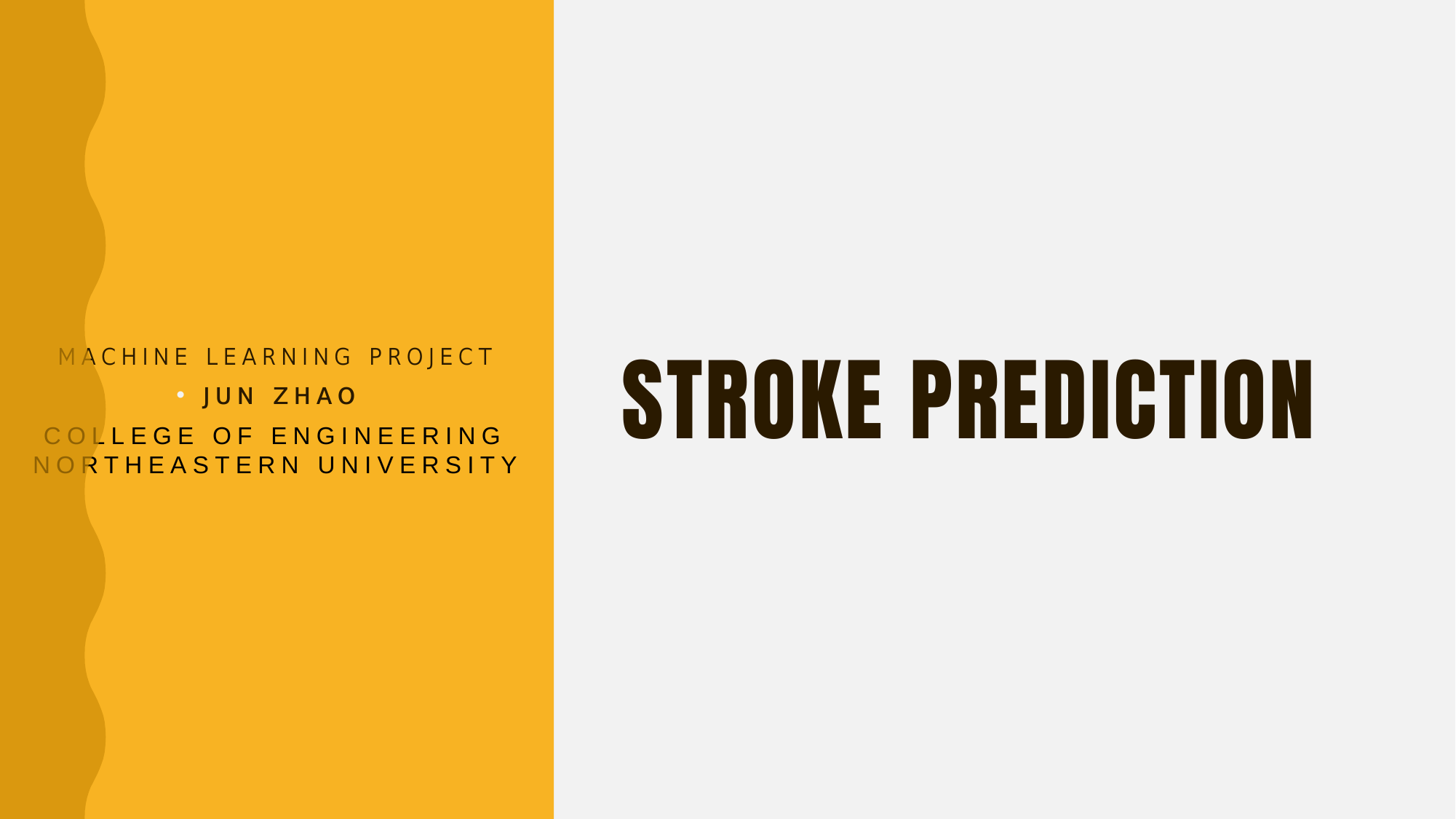

Machine Learning Project
Jun Zhao
College of Engineering Northeastern University
# Stroke Prediction